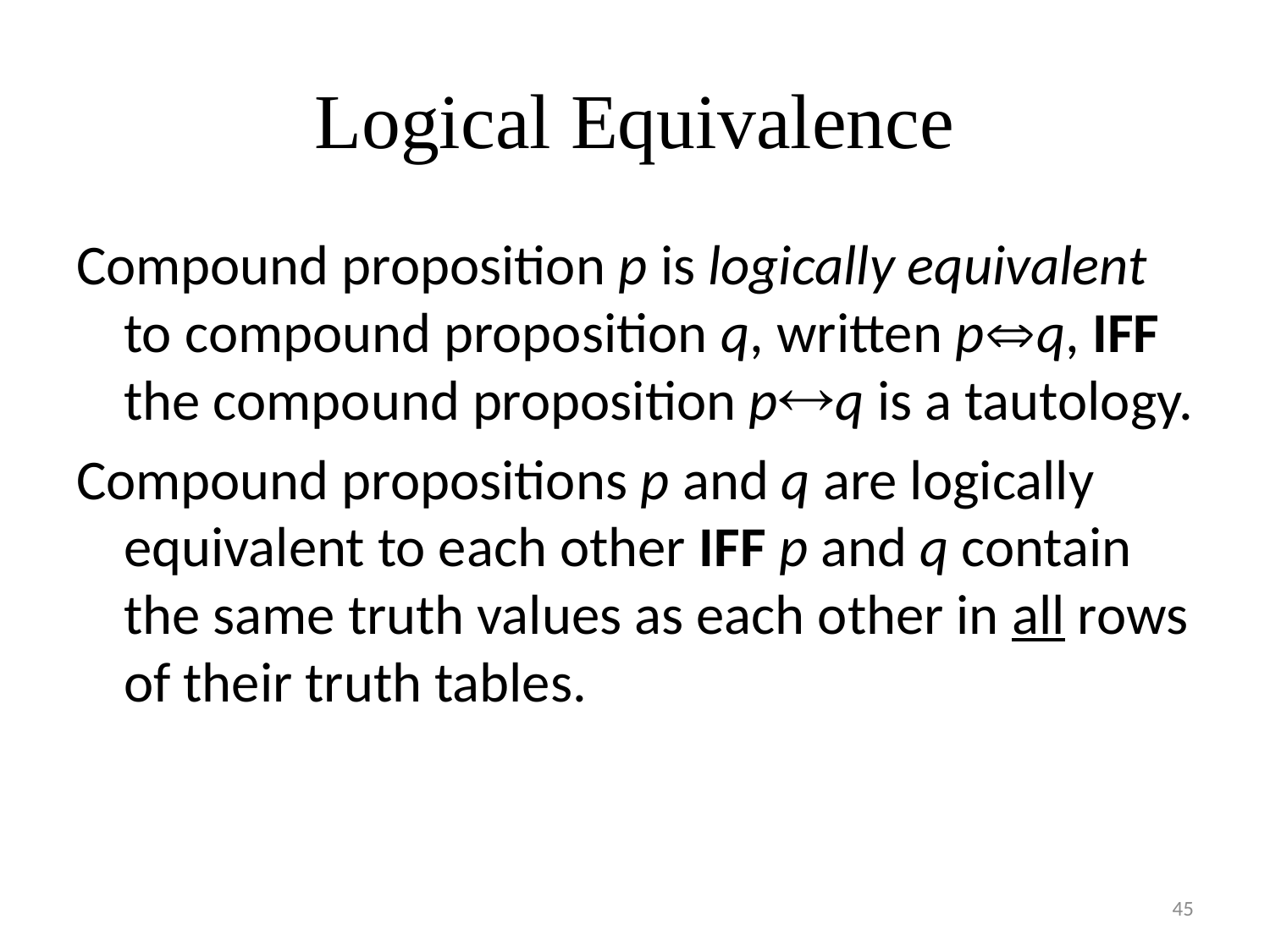

# Logical Equivalence
Compound proposition p is logically equivalent to compound proposition q, written p⇔q, IFF the compound proposition p↔q is a tautology.
Compound propositions p and q are logically equivalent to each other IFF p and q contain the same truth values as each other in all rows of their truth tables.
45